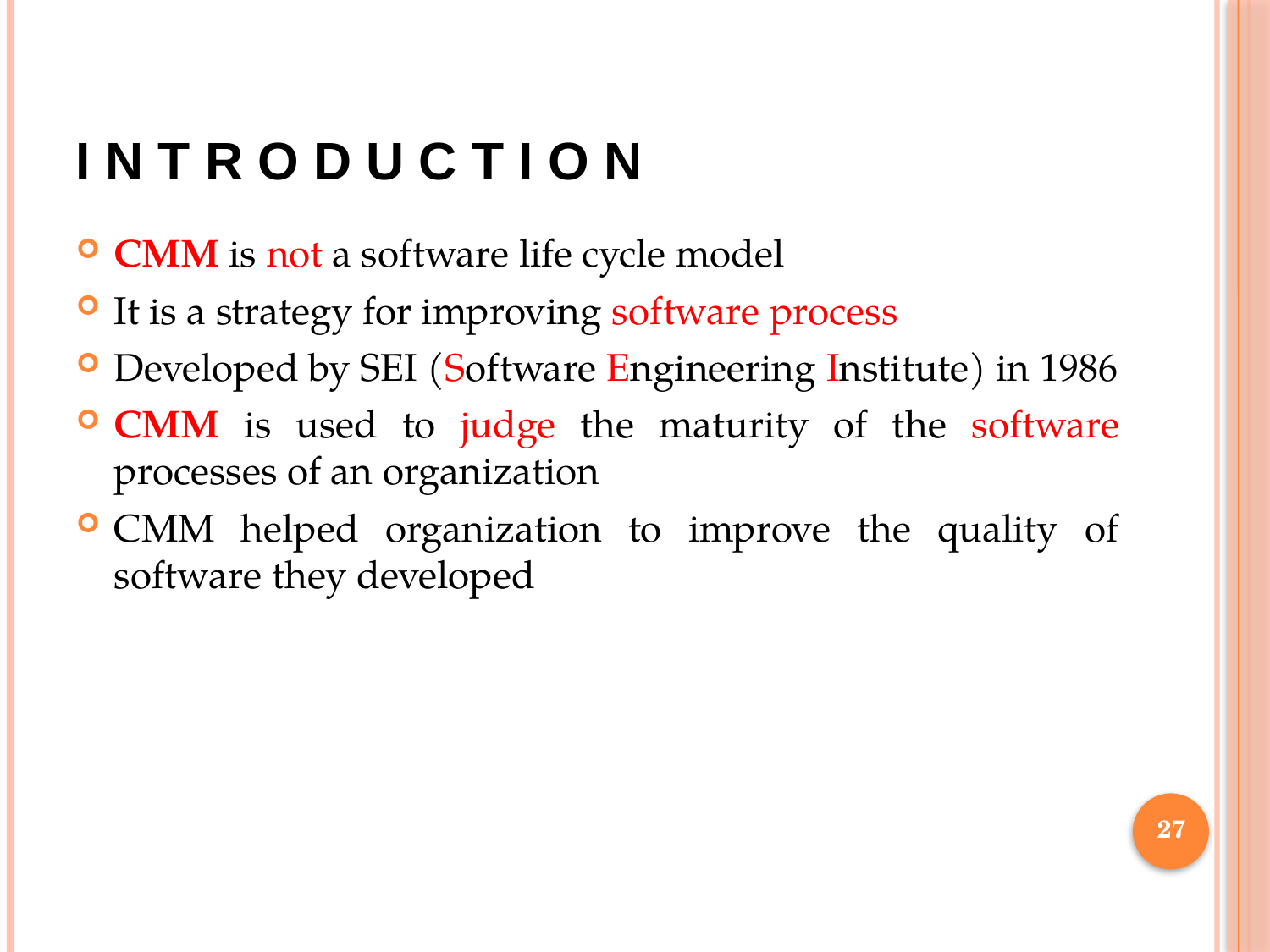

# I N T R O D U C T I O N
CMM is not a software life cycle model
It is a strategy for improving software process
Developed by SEI (Software Engineering Institute) in 1986
CMM is used to judge the maturity of the software processes of an organization
CMM helped organization to improve the quality of software they developed
27